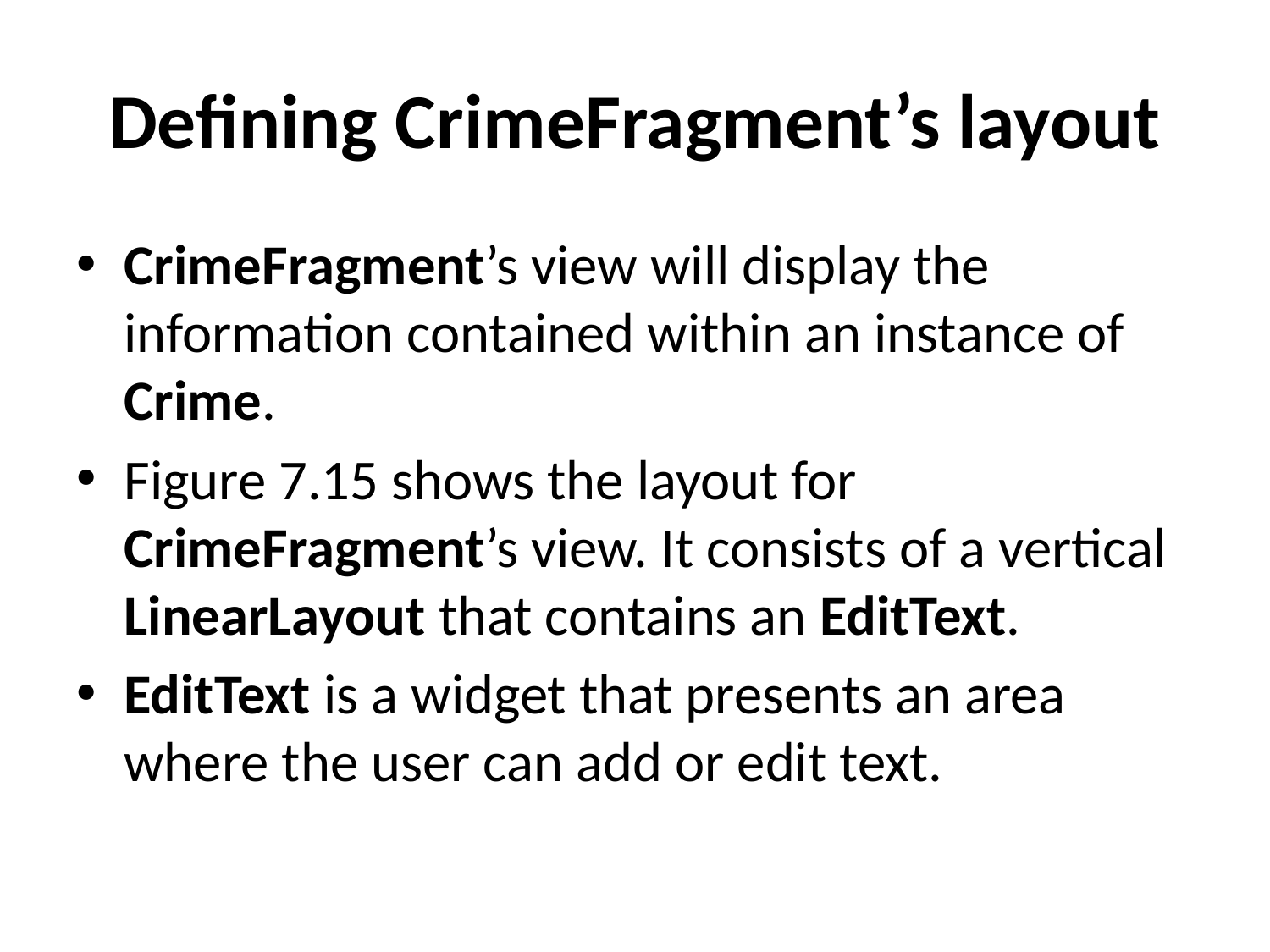

# Defining CrimeFragment’s layout
CrimeFragment’s view will display the information contained within an instance of Crime.
Figure 7.15 shows the layout for CrimeFragment’s view. It consists of a vertical LinearLayout that contains an EditText.
EditText is a widget that presents an area where the user can add or edit text.